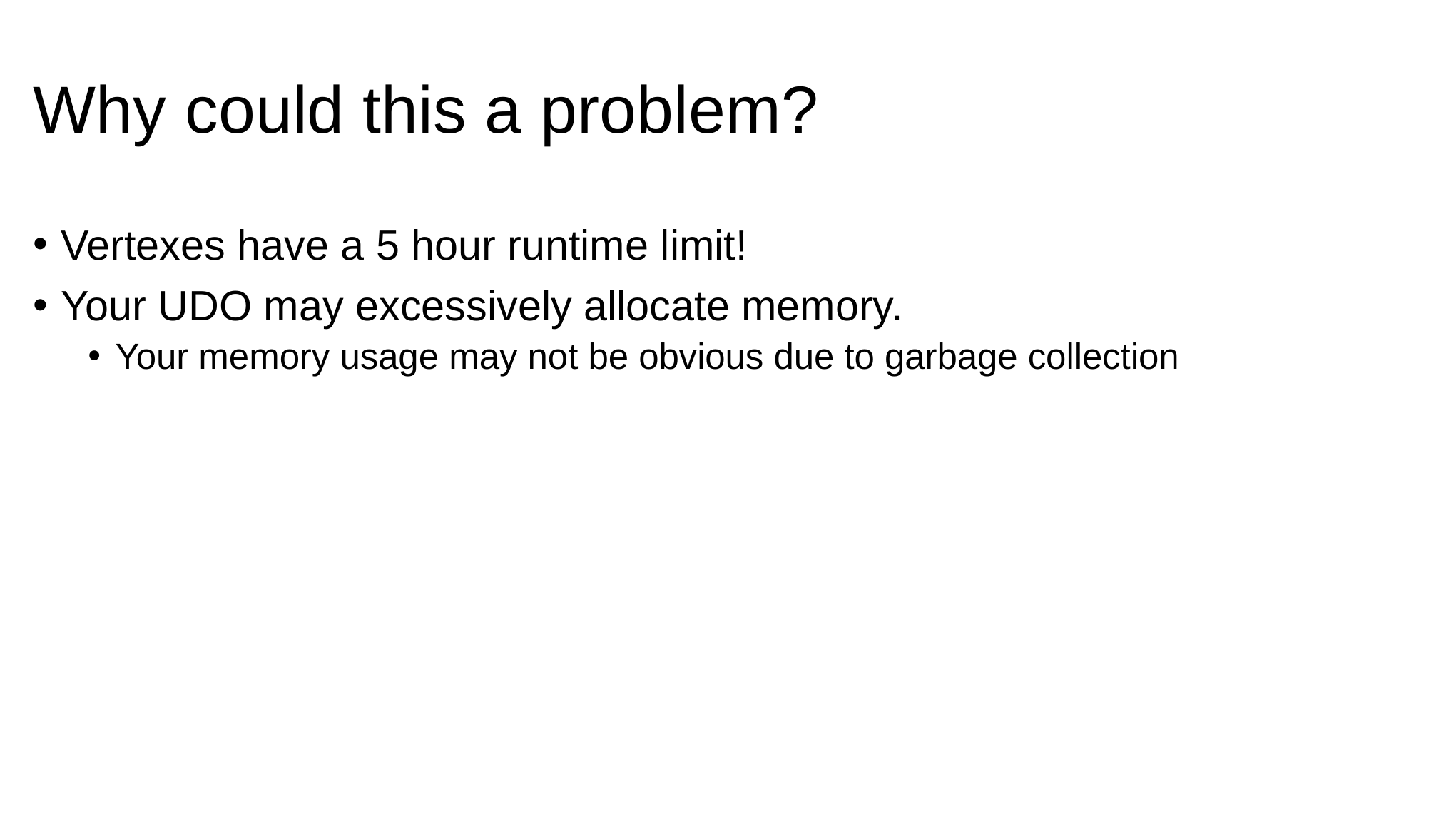

# Why could this a problem?
Vertexes have a 5 hour runtime limit!
Your UDO may excessively allocate memory.
Your memory usage may not be obvious due to garbage collection